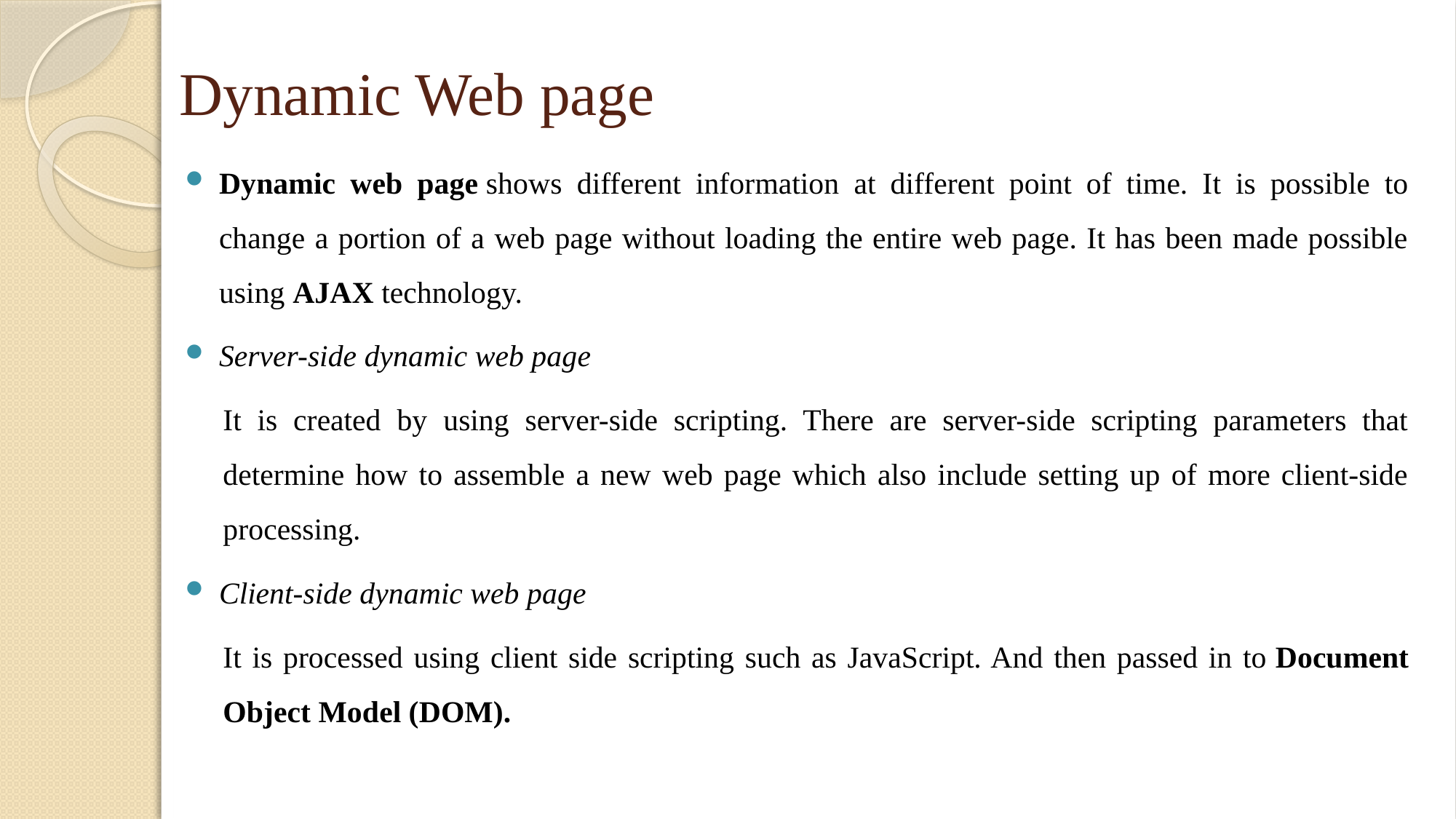

# Dynamic Web page
Dynamic web page shows different information at different point of time. It is possible to change a portion of a web page without loading the entire web page. It has been made possible using AJAX technology.
Server-side dynamic web page
It is created by using server-side scripting. There are server-side scripting parameters that determine how to assemble a new web page which also include setting up of more client-side processing.
Client-side dynamic web page
It is processed using client side scripting such as JavaScript. And then passed in to Document Object Model (DOM).